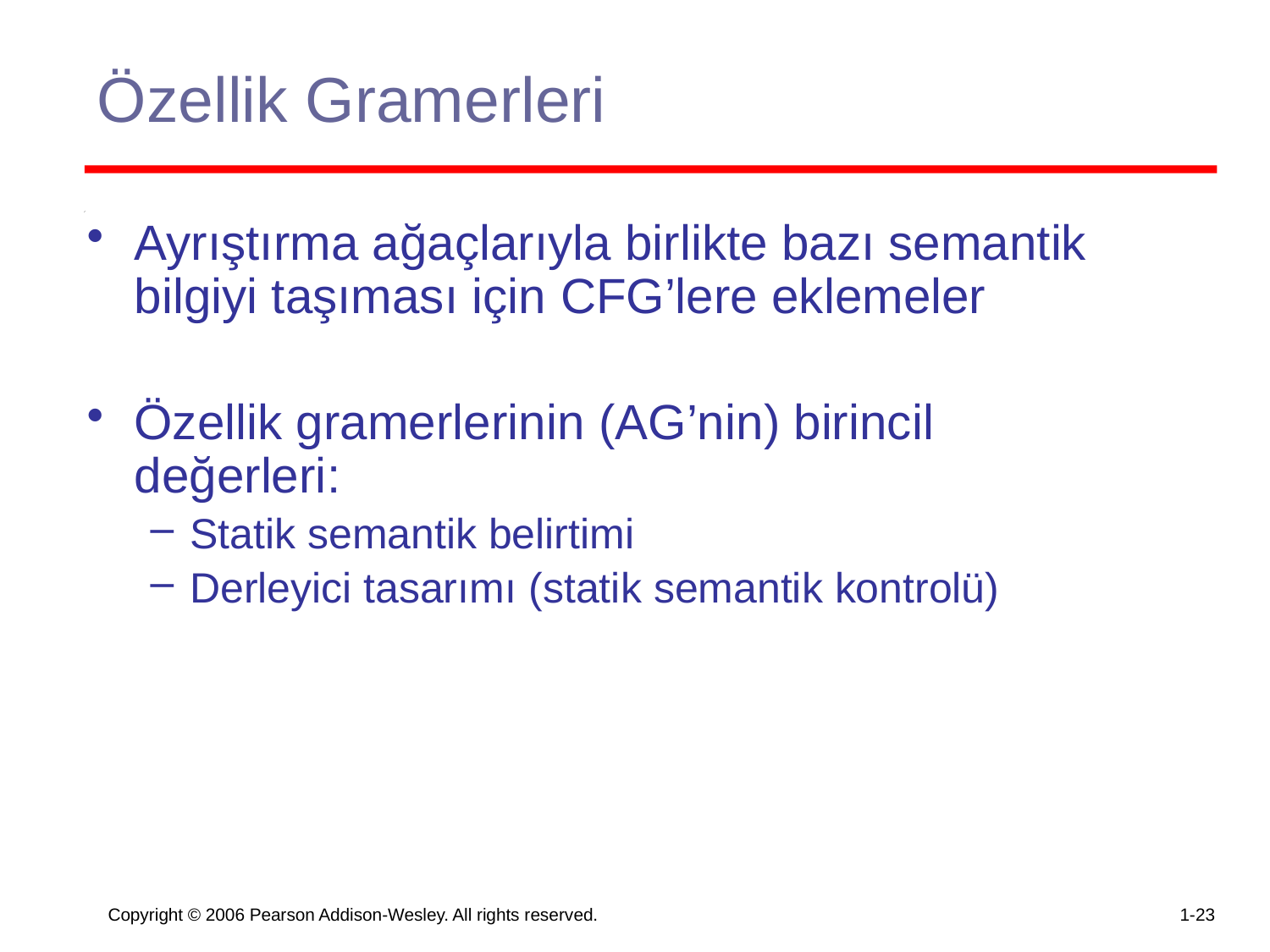

# Özellik Gramerleri
Ayrıştırma ağaçlarıyla birlikte bazı semantik bilgiyi taşıması için CFG’lere eklemeler

Özellik gramerlerinin (AG’nin) birincil değerleri:
Statik semantik belirtimi
Derleyici tasarımı (statik semantik kontrolü)
Copyright © 2006 Pearson Addison-Wesley. All rights reserved.
1-23